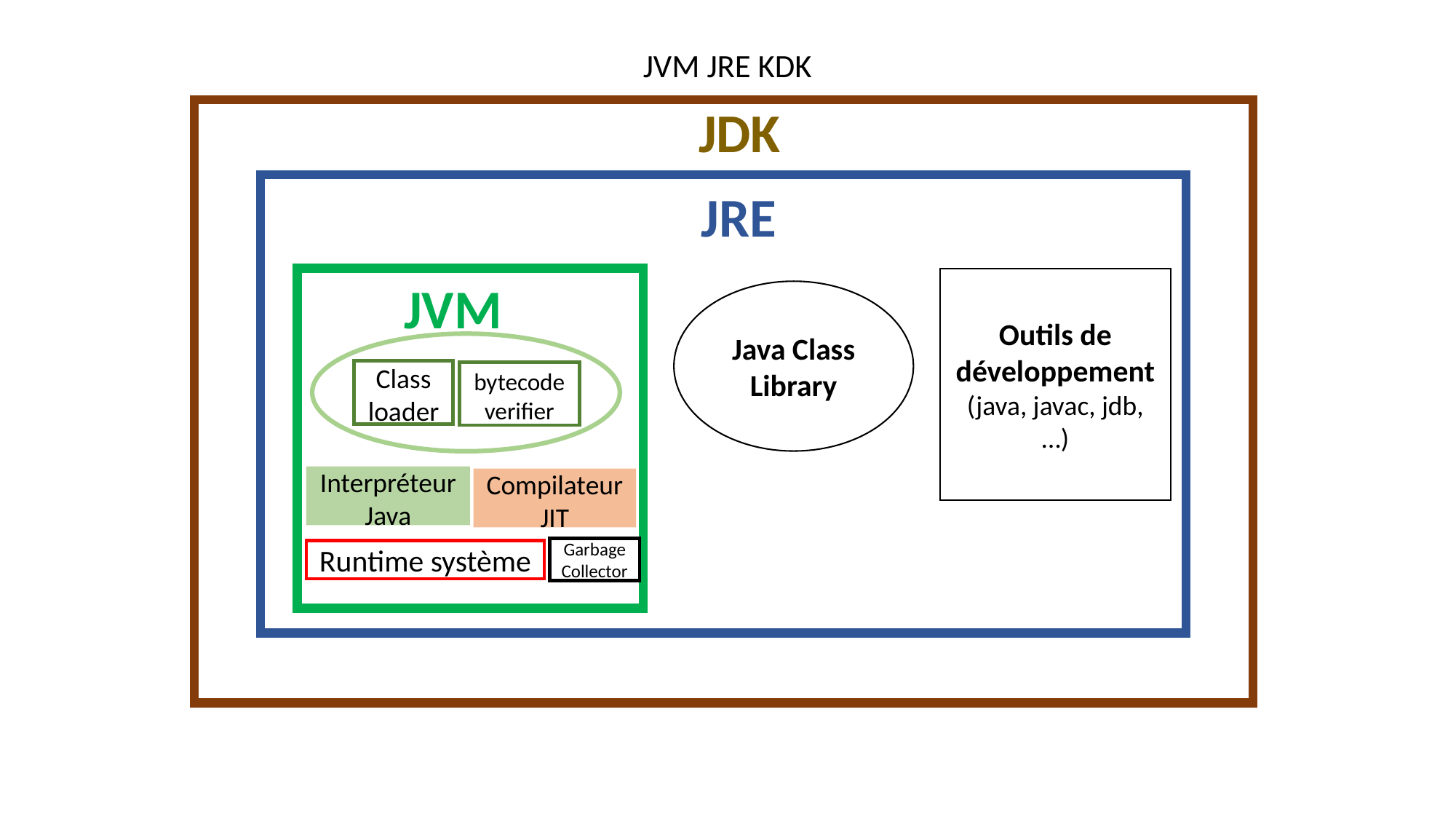

# JVM JRE KDK
JDK

JRE

JVM
Outils de développement (java, javac, jdb, …)
Java Class Library

Class loader

bytecode verifier

Interpréteur Java

Compilateur JIT

Runtime système
Garbage Collector